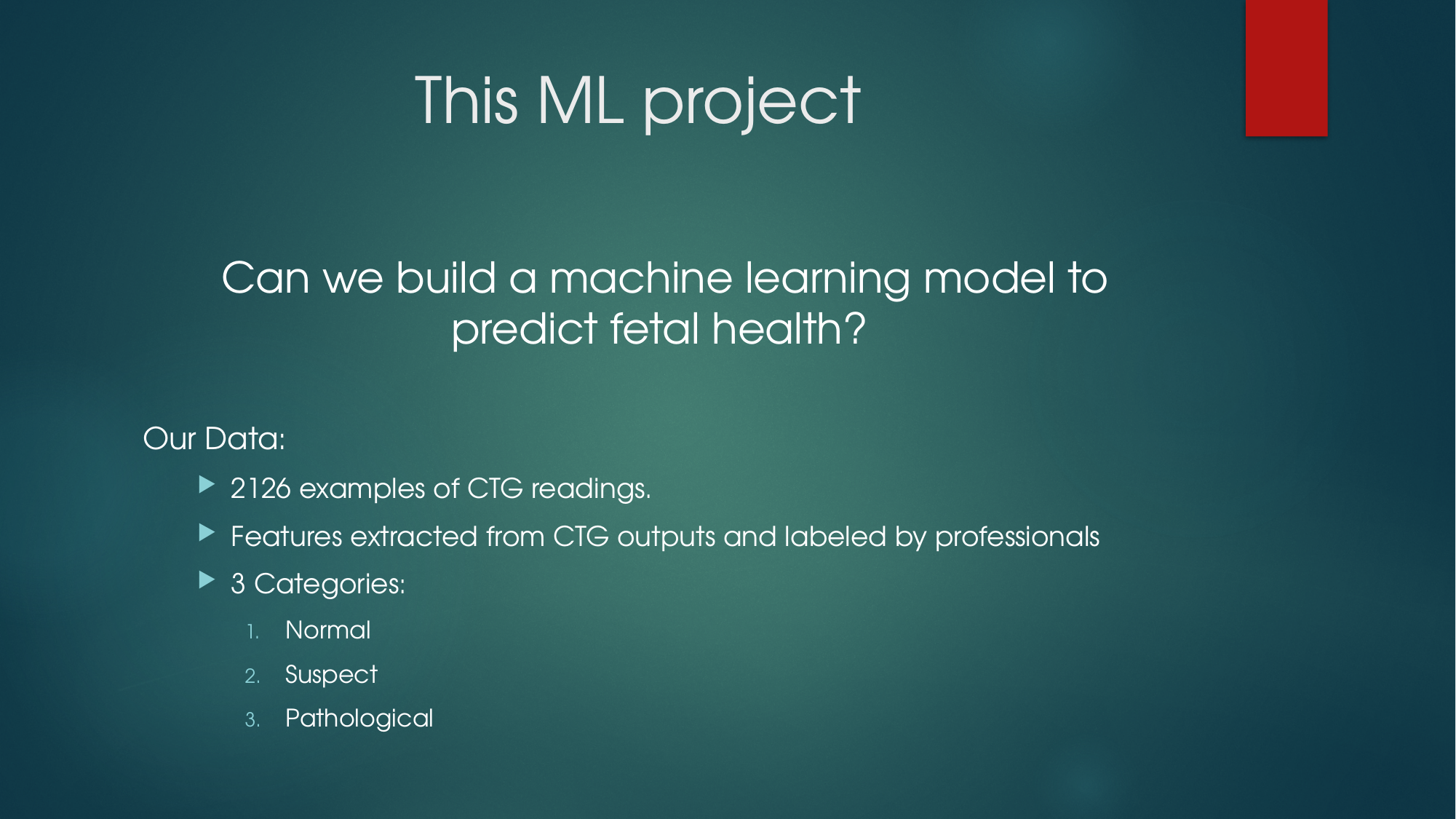

# This ML project
Can we build a machine learning model to predict fetal health?

Our Data:
2126 examples of CTG readings.
Features extracted from CTG outputs and labeled by professionals
3 Categories:
Normal
Suspect
Pathological